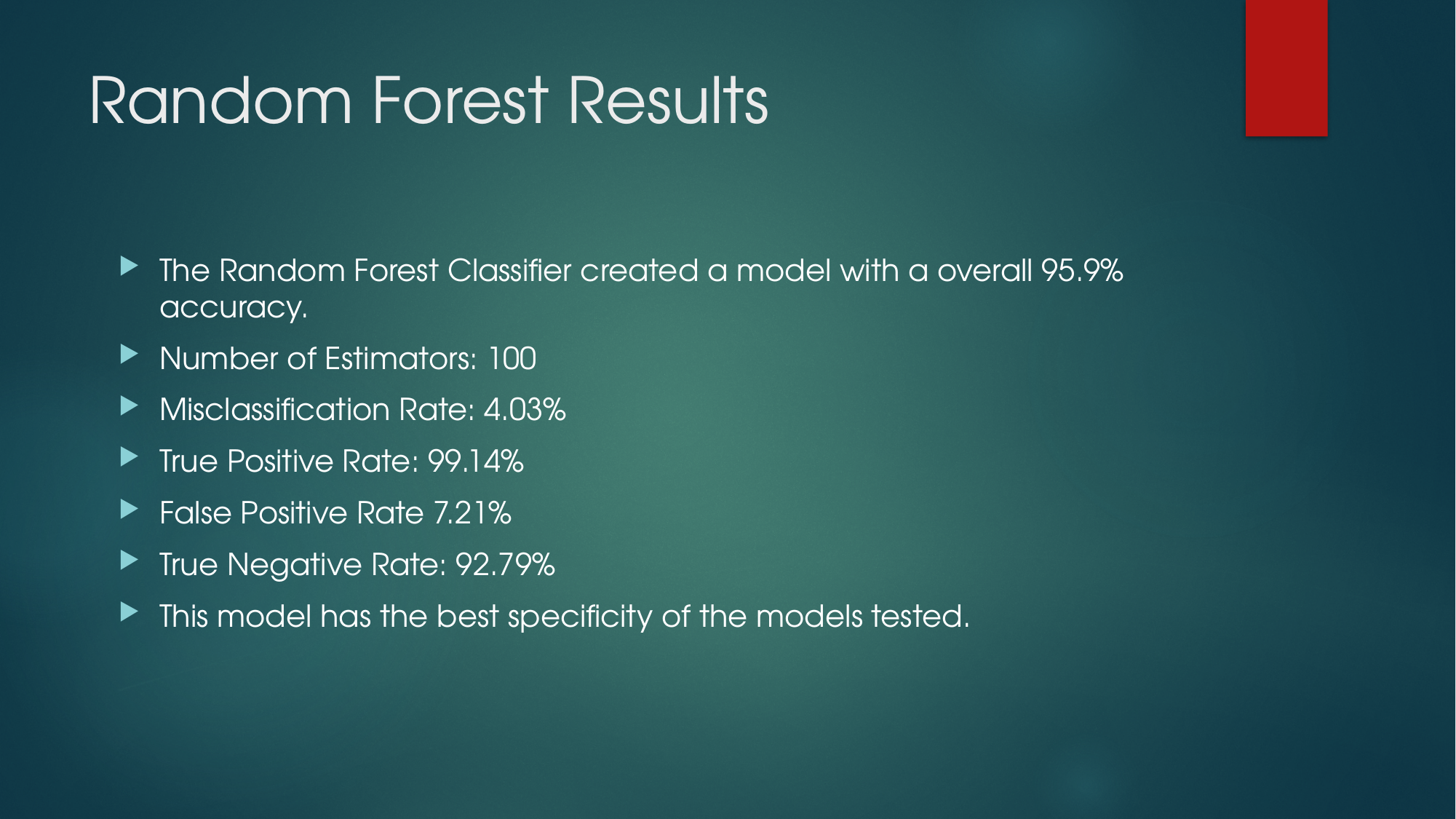

# Random Forest Results
The Random Forest Classifier created a model with a overall 95.9% accuracy.
Number of Estimators: 100
Misclassification Rate: 4.03%
True Positive Rate: 99.14%
False Positive Rate 7.21%
True Negative Rate: 92.79%
This model has the best specificity of the models tested.